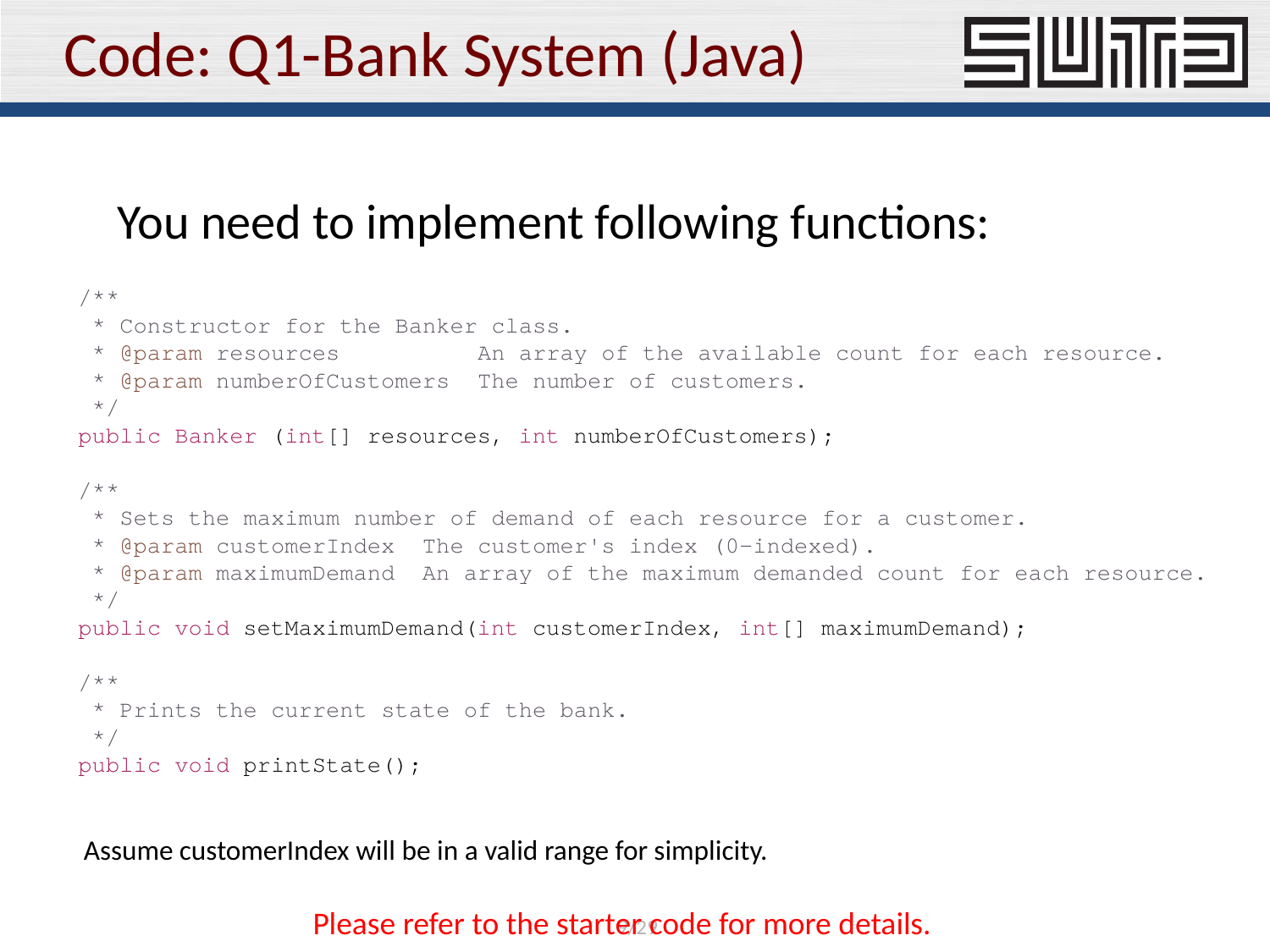

# Code: Q1-Bank System (Java)
You need to implement following functions:

/**
 * Constructor for the Banker class.
 * @param resources          An array of the available count for each resource.
 * @param numberOfCustomers  The number of customers.
 */
public Banker (int[] resources, int numberOfCustomers);
/**
 * Sets the maximum number of demand of each resource for a customer.
 * @param customerIndex  The customer's index (0-indexed).
 * @param maximumDemand  An array of the maximum demanded count for each resource.
 */
public void setMaximumDemand(int customerIndex, int[] maximumDemand);
/**
 * Prints the current state of the bank.
 */
public void printState();
Assume customerIndex will be in a valid range for simplicity.
Please refer to the starter code for more details.
9